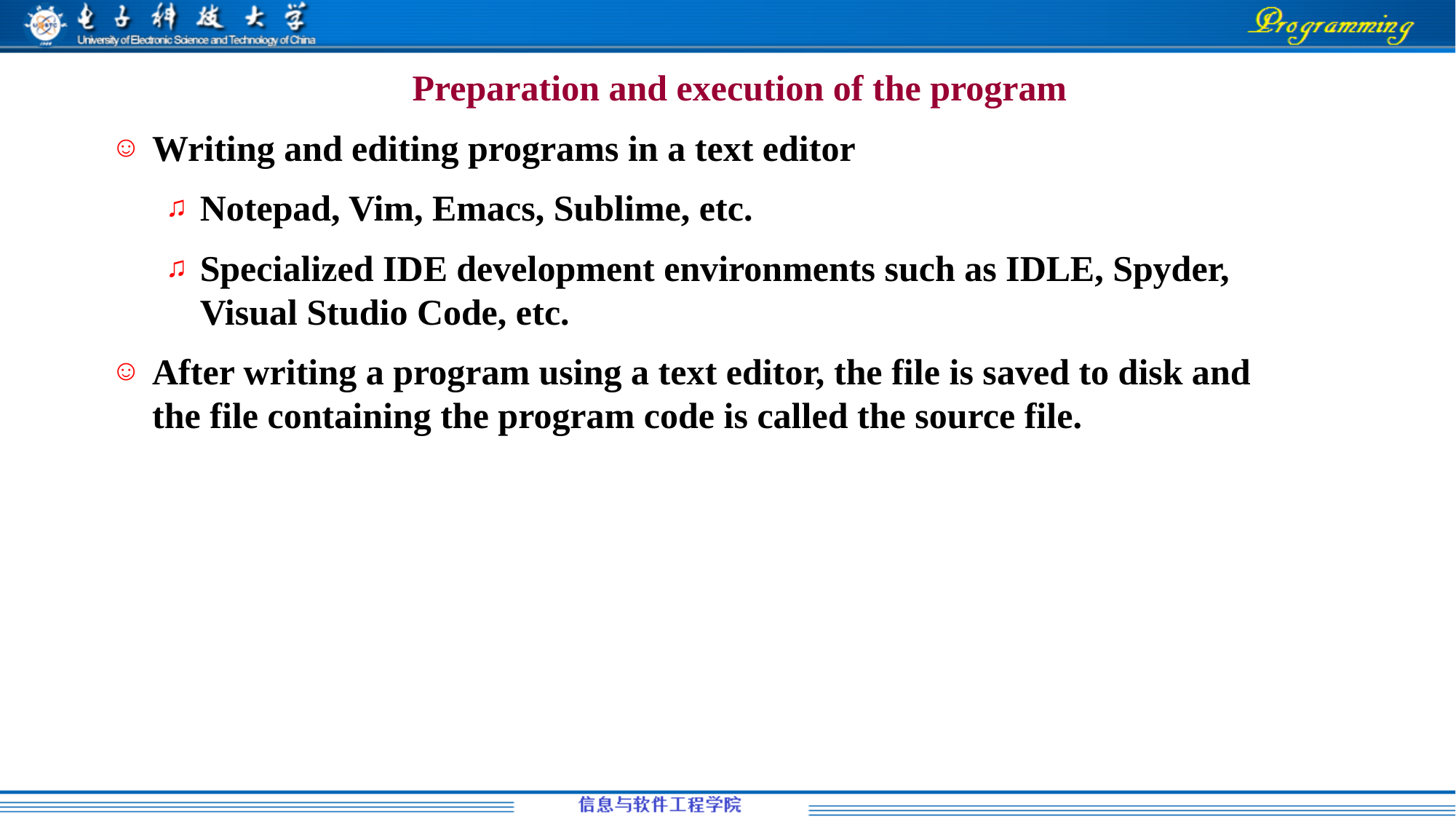

# Preparation and execution of the program
Writing and editing programs in a text editor
Notepad, Vim, Emacs, Sublime, etc.
Specialized IDE development environments such as IDLE, Spyder, Visual Studio Code, etc.
After writing a program using a text editor, the file is saved to disk and the file containing the program code is called the source file.